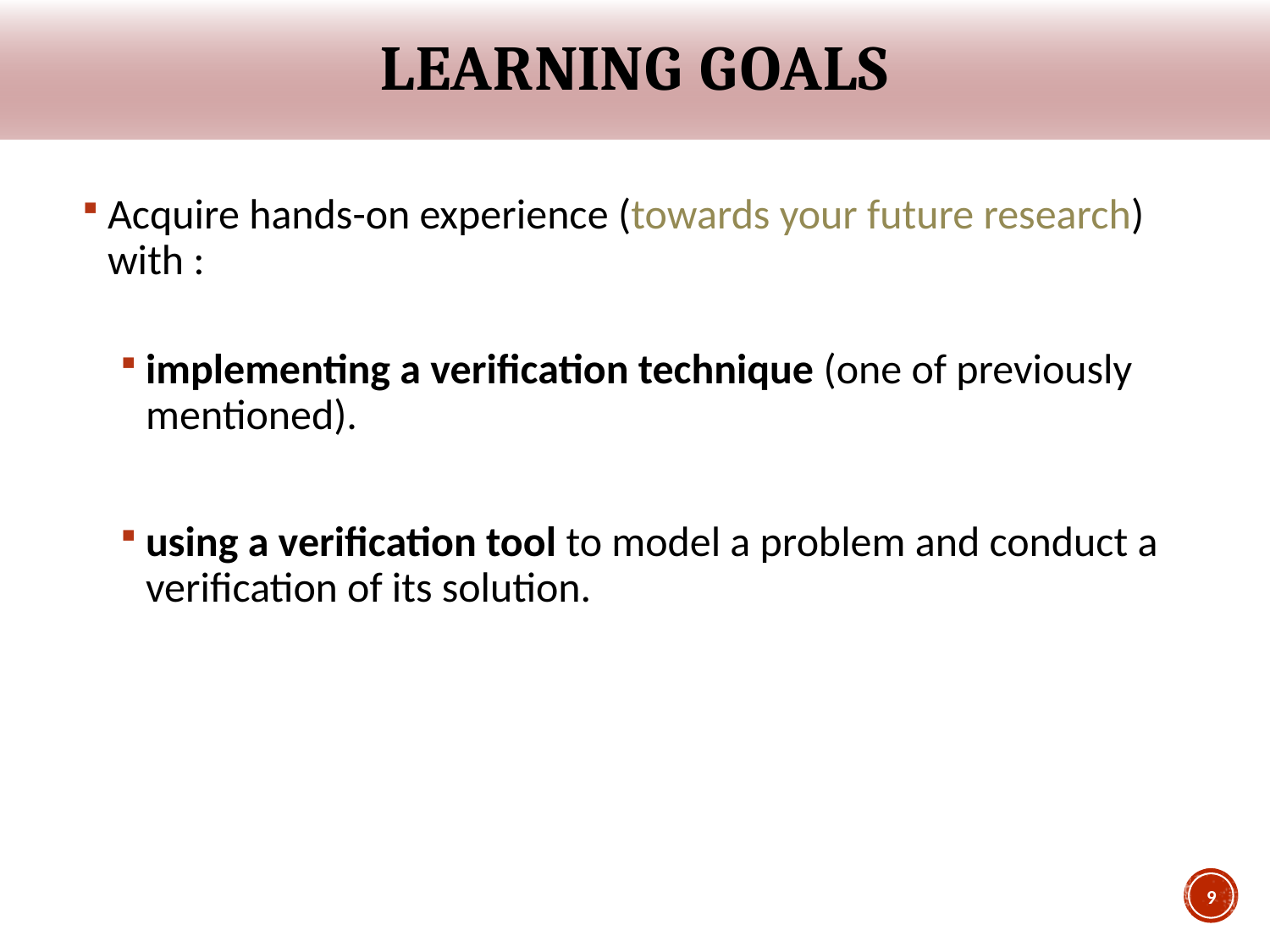

# Learning goals
Acquire hands-on experience (towards your future research) with :

implementing a verification technique (one of previously mentioned).

using a verification tool to model a problem and conduct a verification of its solution.

9